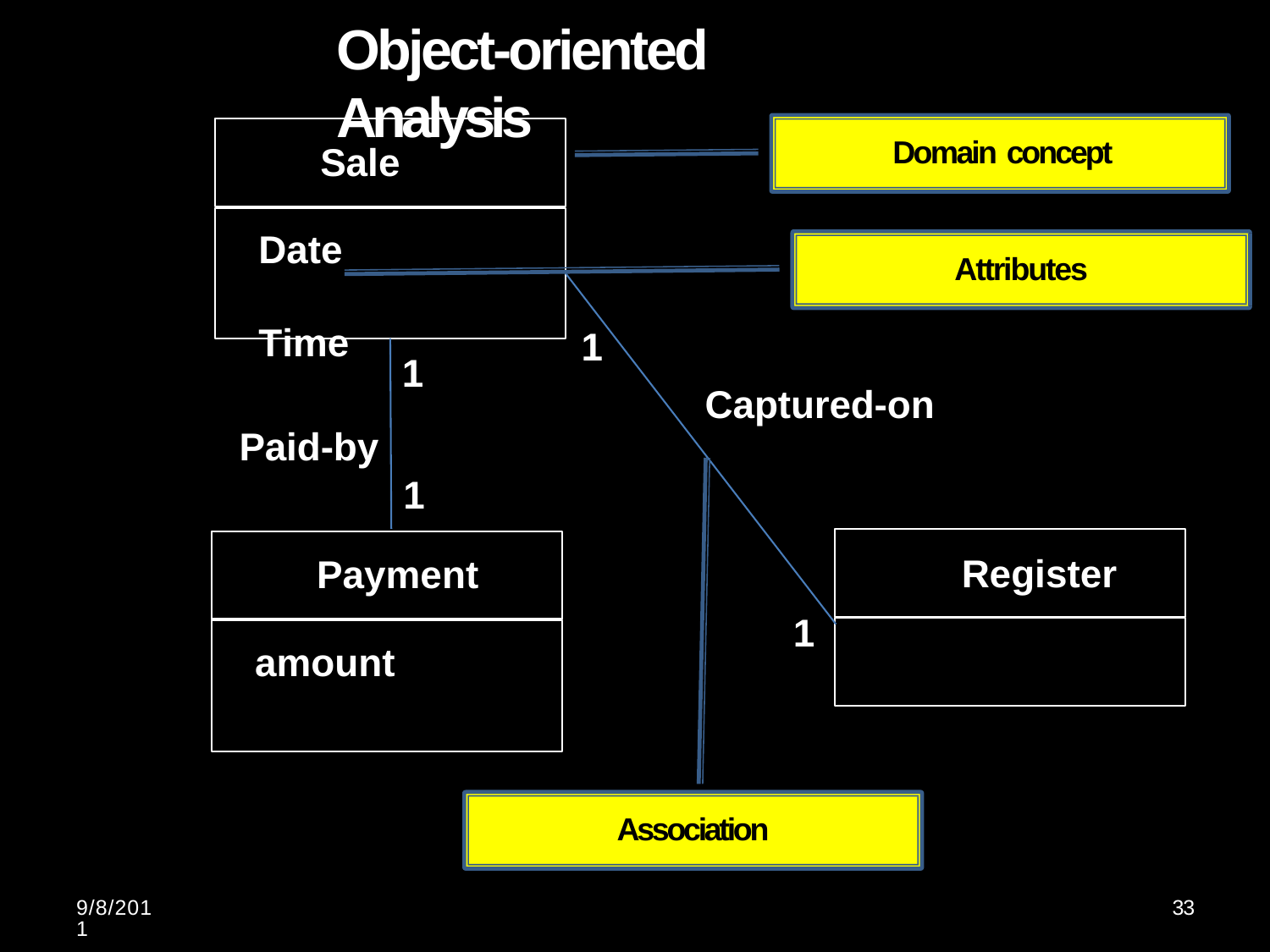

# Object-oriented Analysis

Domain concept
Sale

Date  Time

Attributes

1

1
Captured-on
Paid-by
1

Register
Payment
1

amount

Association
9/8/2011
33